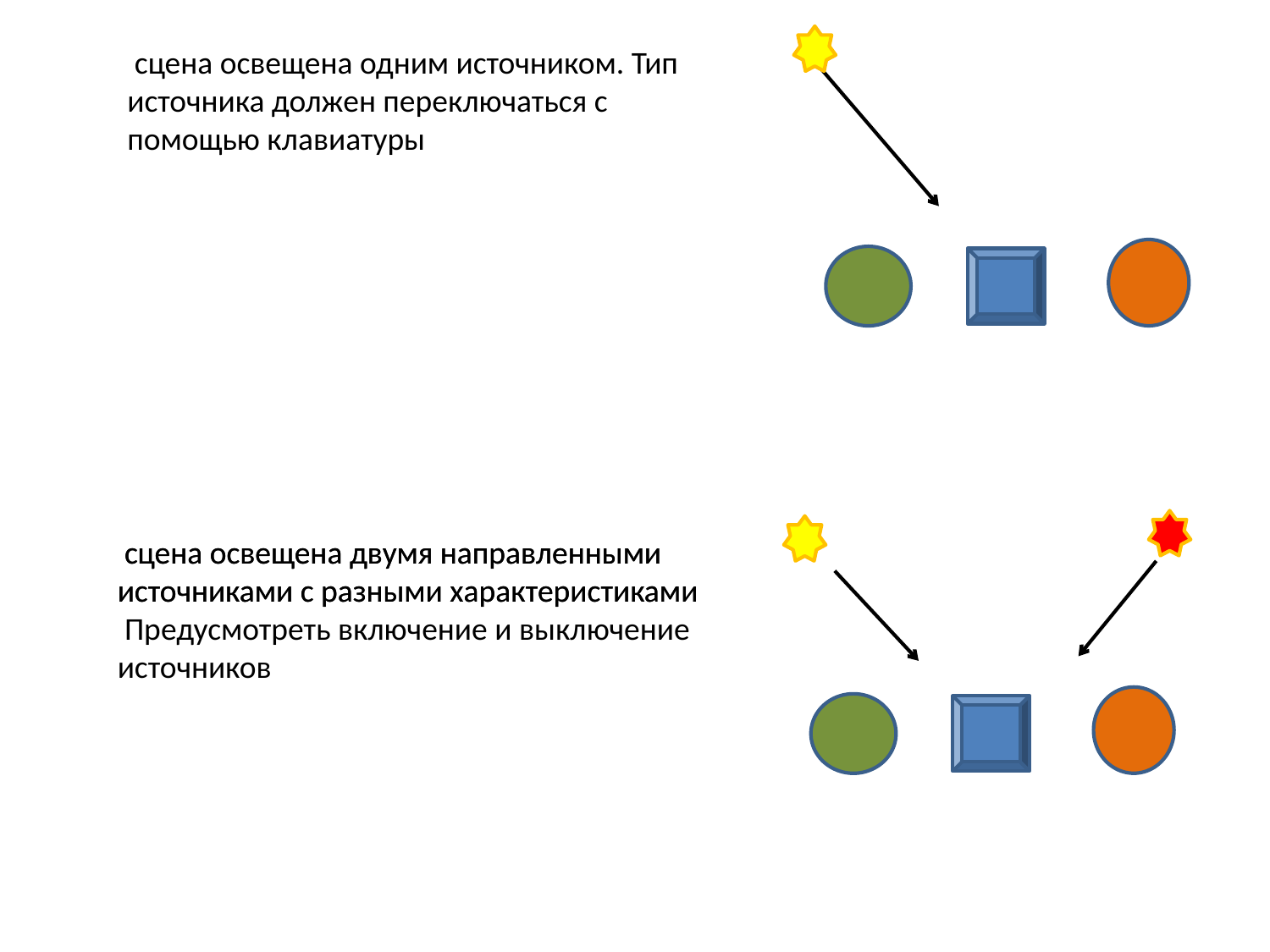

сцена освещена одним источником. Тип источника должен переключаться с помощью клавиатуры

 сцена освещена двумя направленными источниками с разными характеристиками
 сцена освещена двумя направленными источниками с разными характеристиками
 Предусмотреть включение и выключение источников